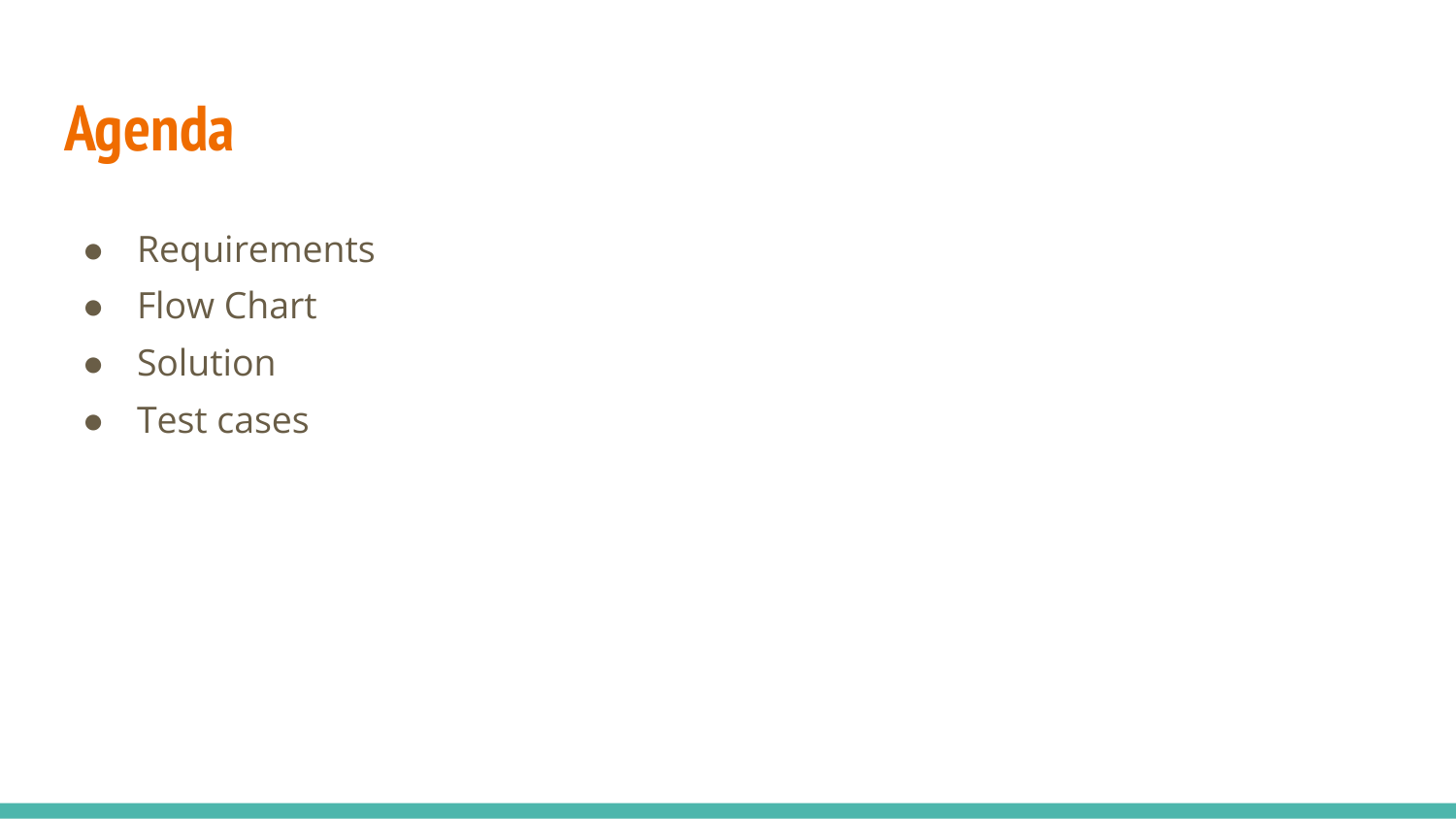

# Agenda
Requirements
Flow Chart
Solution
Test cases